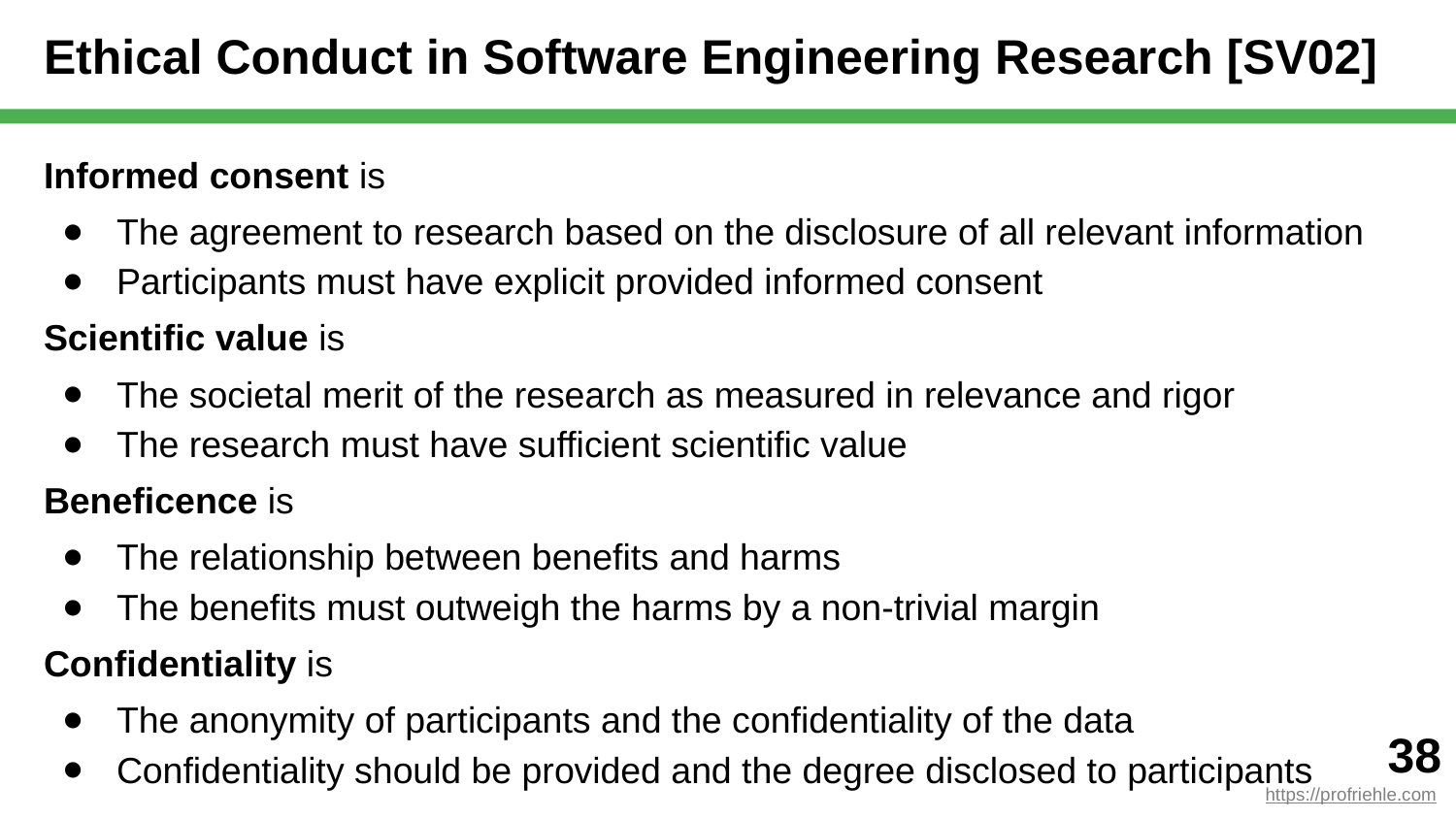

# Ethical Conduct in Software Engineering Research [SV02]
Informed consent is
The agreement to research based on the disclosure of all relevant information
Participants must have explicit provided informed consent
Scientific value is
The societal merit of the research as measured in relevance and rigor
The research must have sufficient scientific value
Beneficence is
The relationship between benefits and harms
The benefits must outweigh the harms by a non-trivial margin
Confidentiality is
The anonymity of participants and the confidentiality of the data
Confidentiality should be provided and the degree disclosed to participants
38
https://profriehle.com